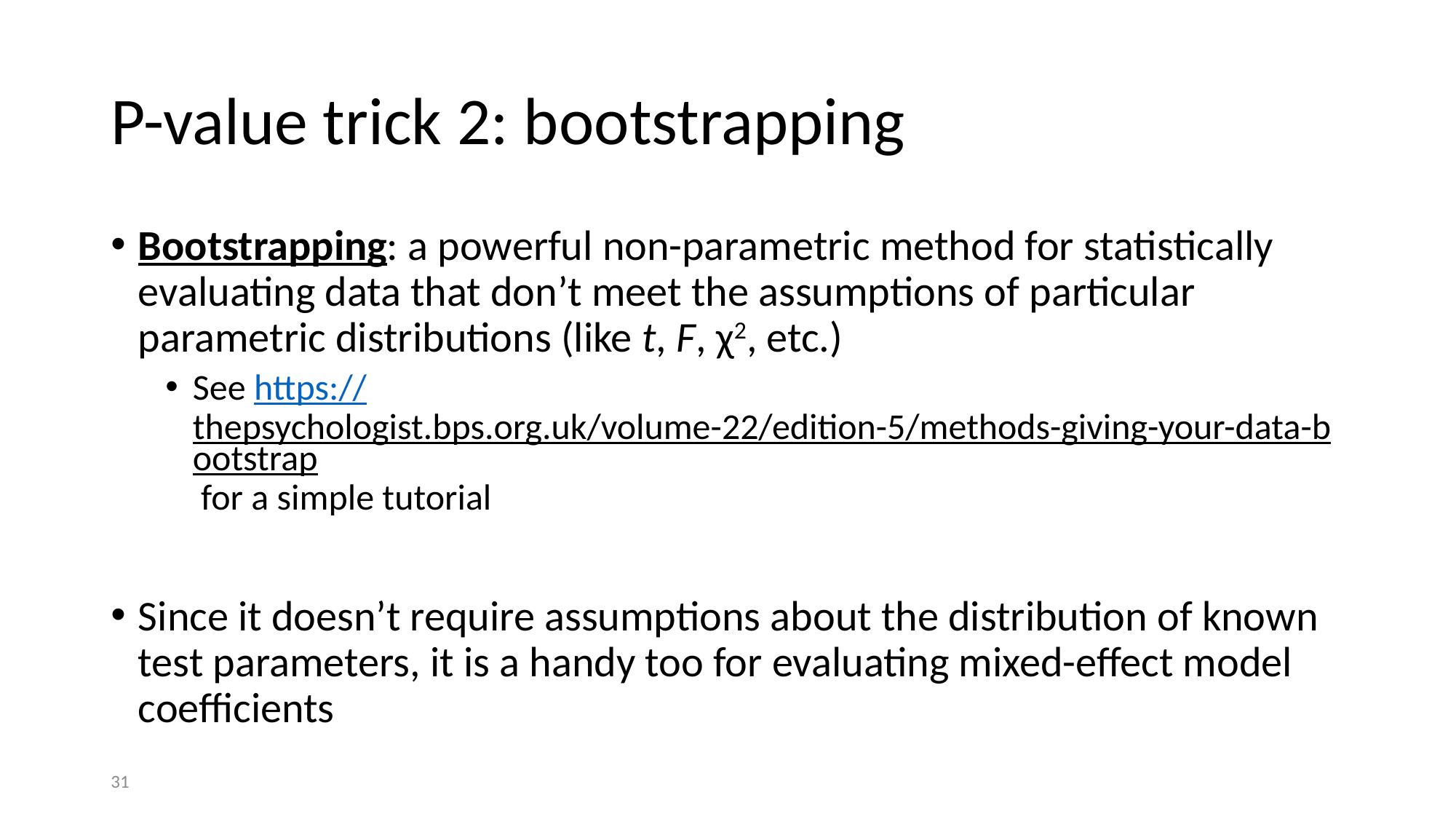

# P-value trick 2: bootstrapping
Bootstrapping: a powerful non-parametric method for statistically evaluating data that don’t meet the assumptions of particular parametric distributions (like t, F, χ2, etc.)
See https://thepsychologist.bps.org.uk/volume-22/edition-5/methods-giving-your-data-bootstrap for a simple tutorial

Since it doesn’t require assumptions about the distribution of known test parameters, it is a handy too for evaluating mixed-effect model coefficients
31